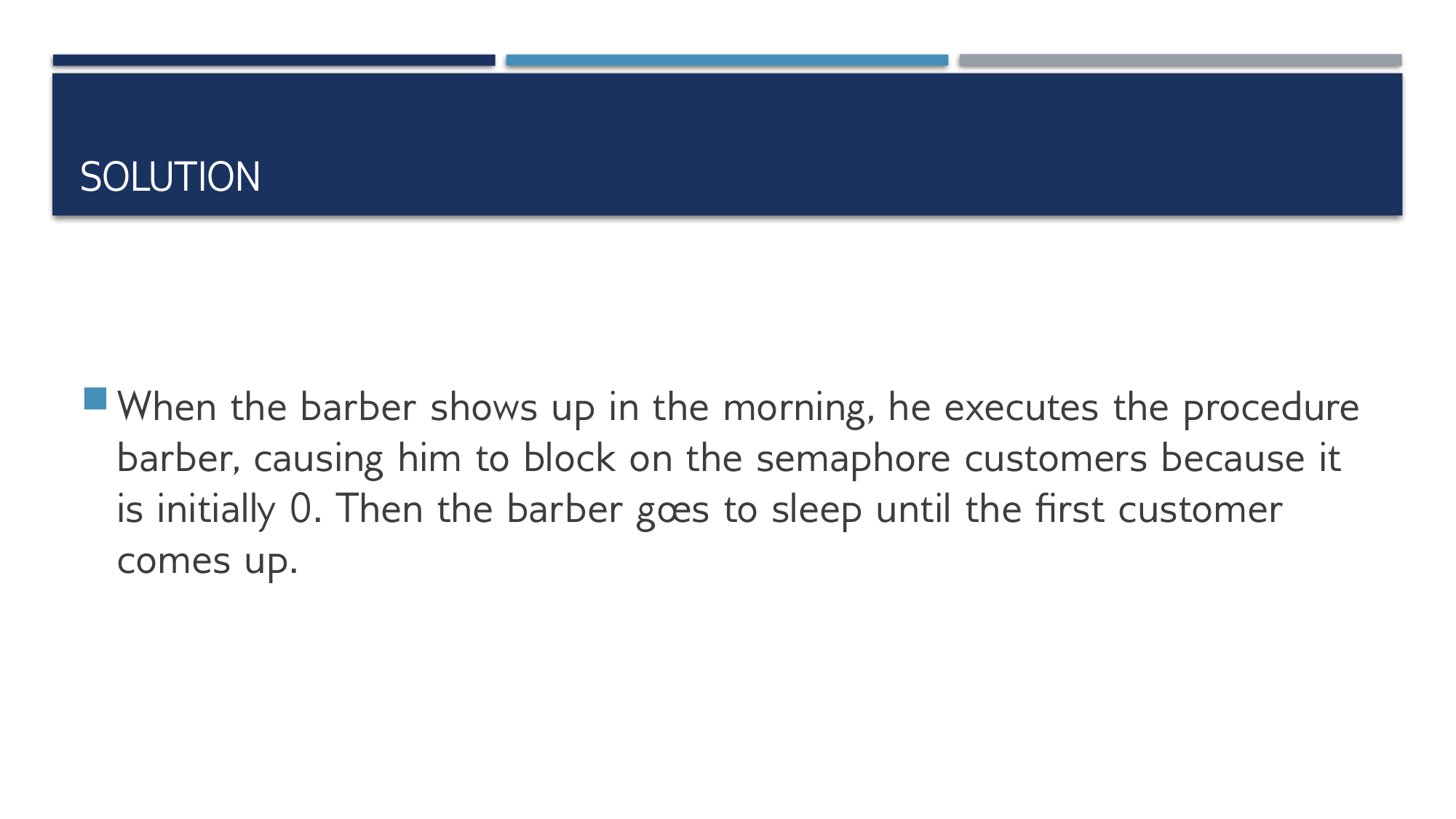

# Solution
When the barber shows up in the morning, he executes the procedure barber, causing him to block on the semaphore customers because it is initially 0. Then the barber goes to sleep until the first customer comes up.